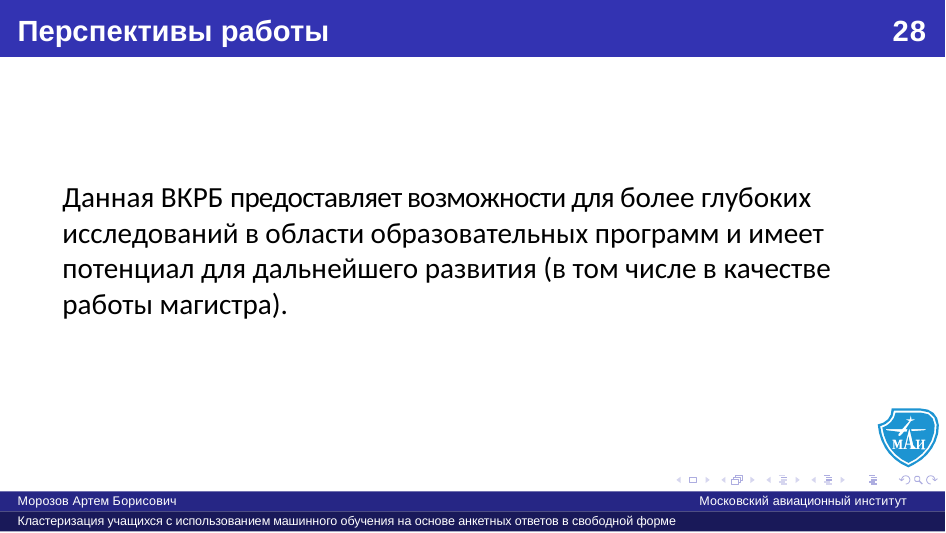

Перспективы работы
28
Данная ВКРБ предоставляет возможности для более глубоких исследований в области образовательных программ и имеет потенциал для дальнейшего развития (в том числе в качестве работы магистра).

Морозов Артем Борисович
Московский авиационный институт
Кластеризация учащихся с использованием машинного обучения на основе анкетных ответов в свободной форме